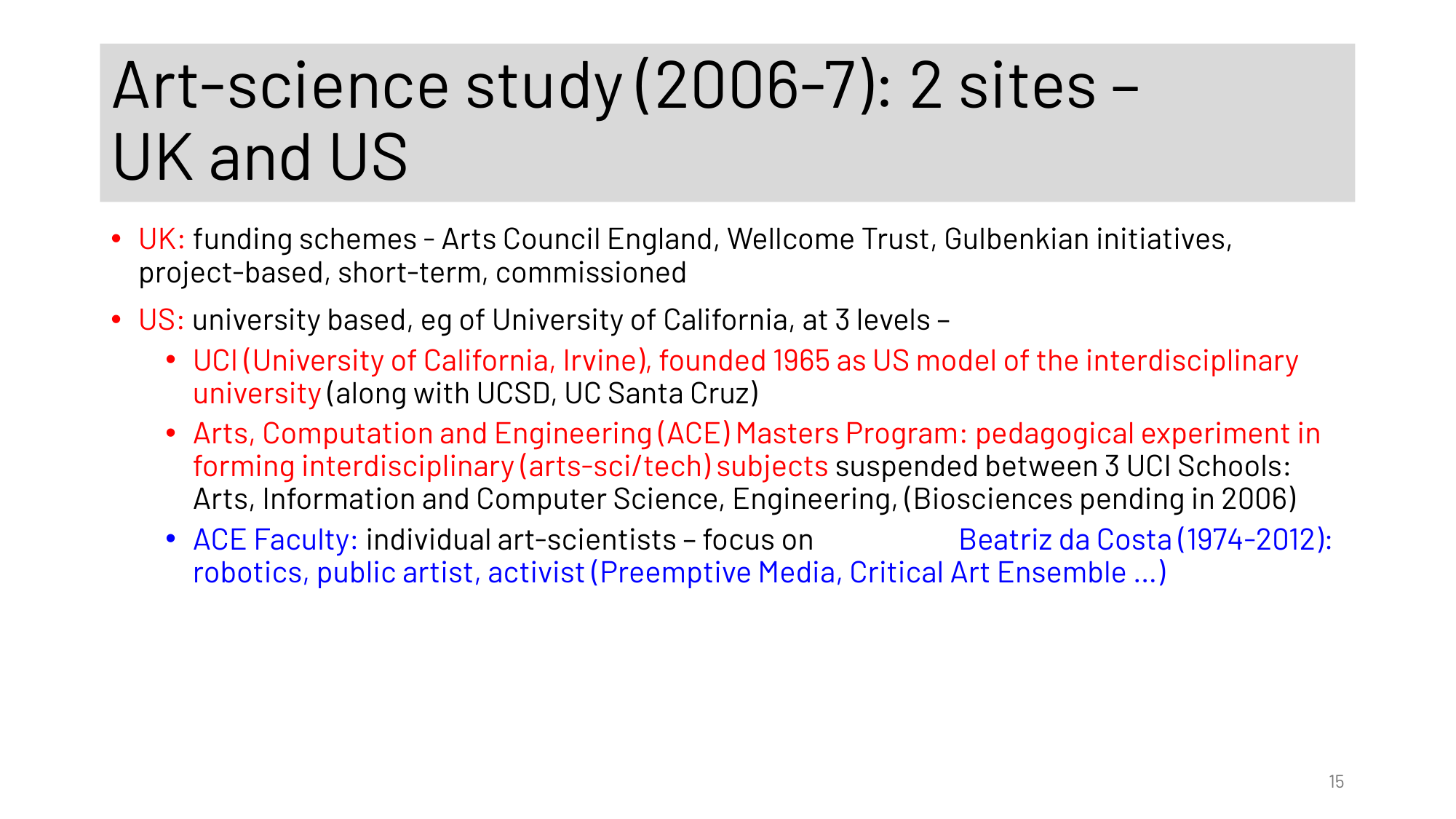

# Art-science study (2006-7): 2 sites – UK and US
UK: funding schemes - Arts Council England, Wellcome Trust, Gulbenkian initiatives, project-based, short-term, commissioned
US: university based, eg of University of California, at 3 levels –
UCI (University of California, Irvine), founded 1965 as US model of the interdisciplinary university (along with UCSD, UC Santa Cruz)
Arts, Computation and Engineering (ACE) Masters Program: pedagogical experiment in forming interdisciplinary (arts-sci/tech) subjects suspended between 3 UCI Schools: Arts, Information and Computer Science, Engineering, (Biosciences pending in 2006)
ACE Faculty: individual art-scientists – focus on                        Beatriz da Costa (1974-2012): robotics, public artist, activist (Preemptive Media, Critical Art Ensemble …)
15